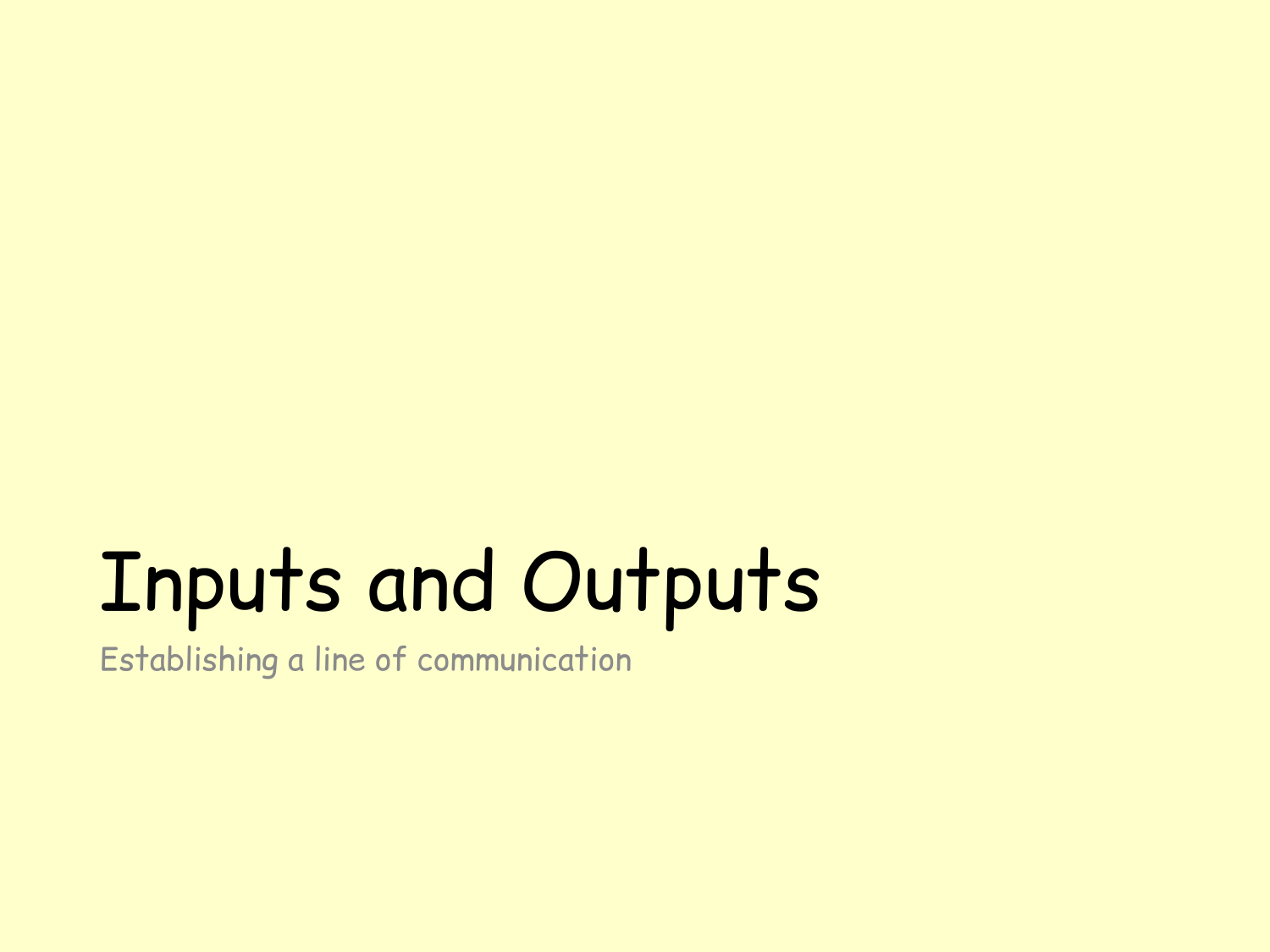

# Inputs and Outputs
Establishing a line of communication